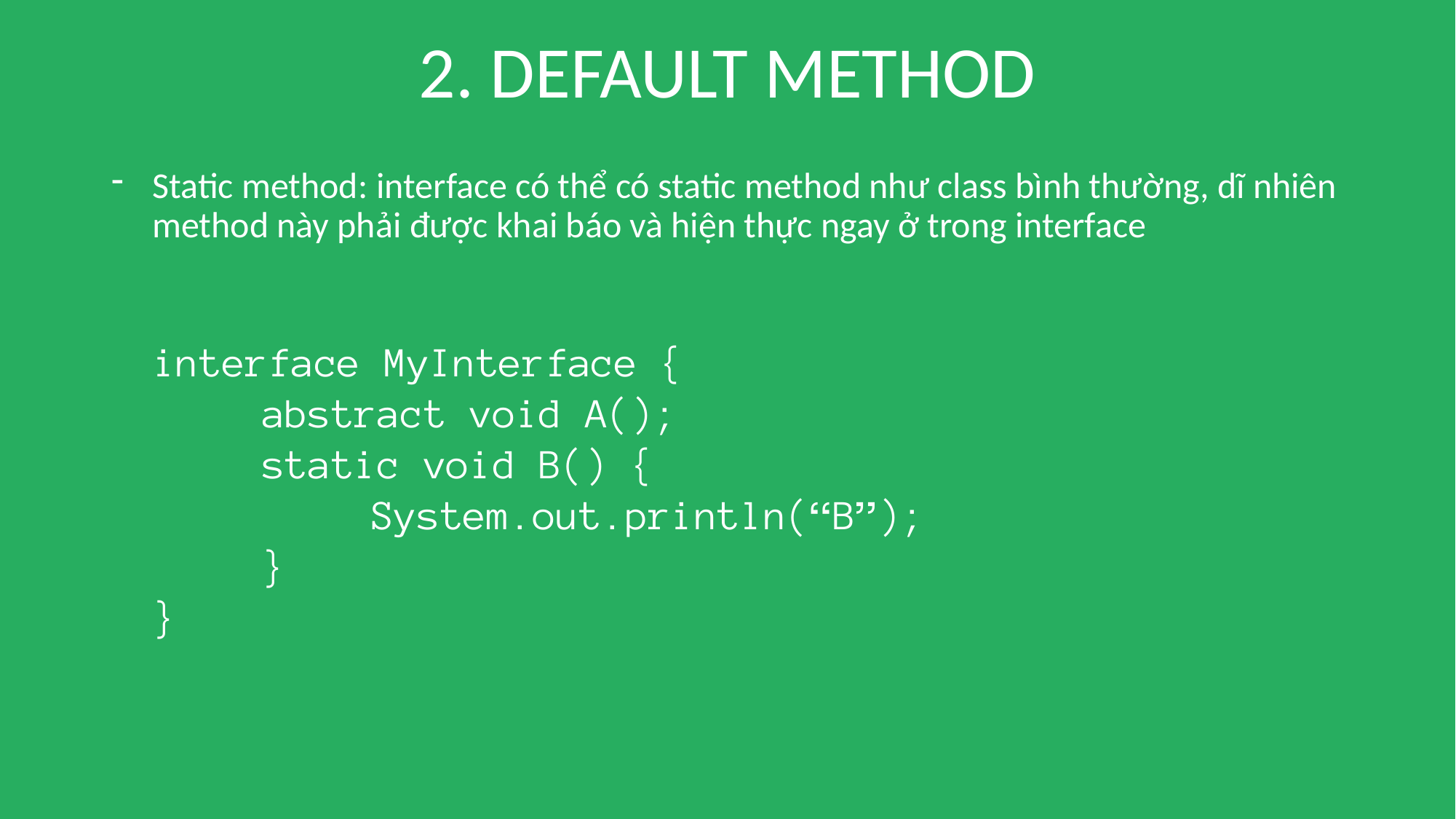

# 2. DEFAULT METHOD
Static method: interface có thể có static method như class bình thường, dĩ nhiên method này phải được khai báo và hiện thực ngay ở trong interface
interface MyInterface {
	abstract void A();
	static void B() {
		System.out.println(“B”);
	}
}